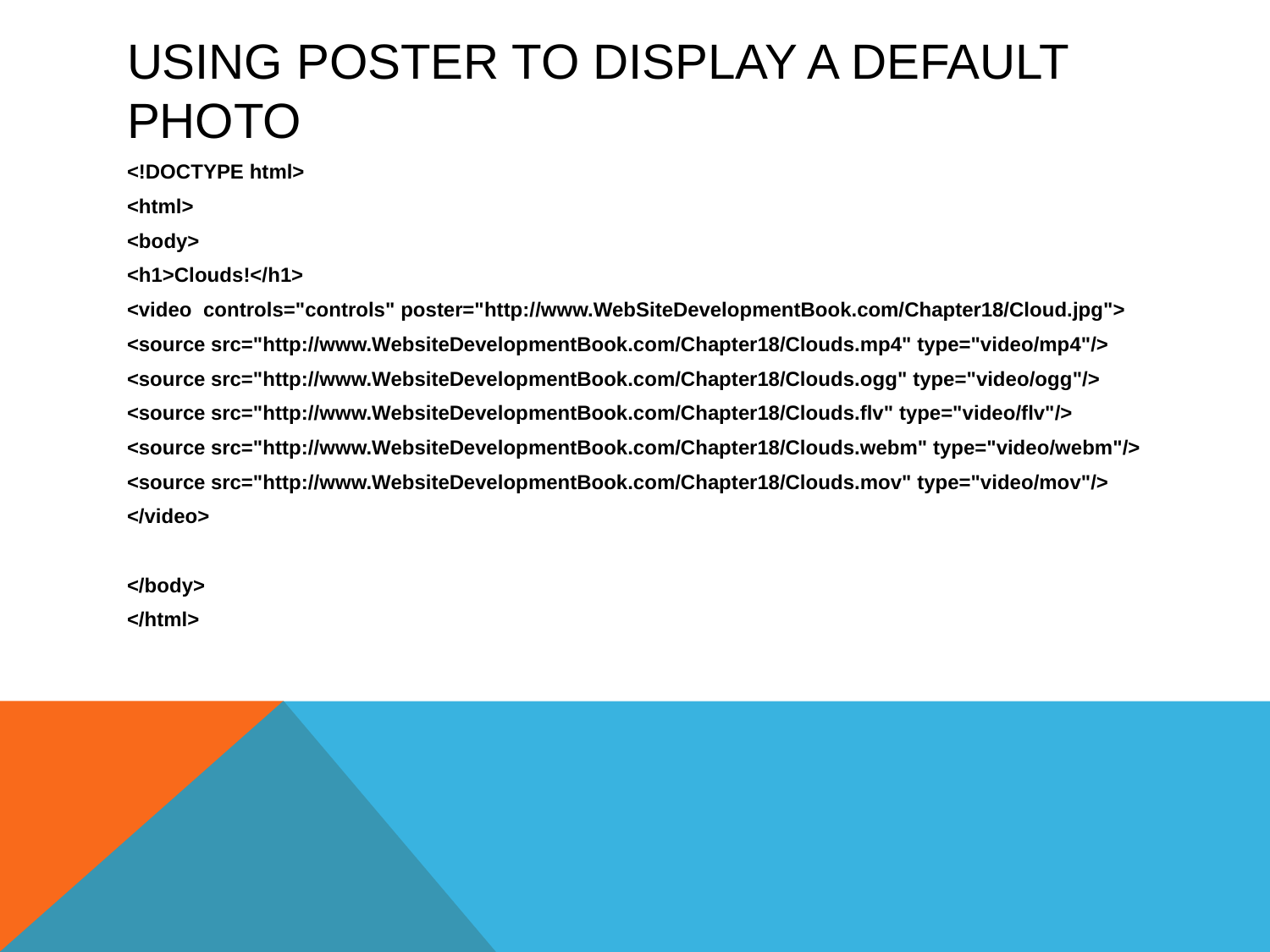

# Using poster to display a default photo
<!DOCTYPE html>
<html>
<body>
<h1>Clouds!</h1>
<video  controls="controls" poster="http://www.WebSiteDevelopmentBook.com/Chapter18/Cloud.jpg">
<source src="http://www.WebsiteDevelopmentBook.com/Chapter18/Clouds.mp4" type="video/mp4"/>
<source src="http://www.WebsiteDevelopmentBook.com/Chapter18/Clouds.ogg" type="video/ogg"/>
<source src="http://www.WebsiteDevelopmentBook.com/Chapter18/Clouds.flv" type="video/flv"/>
<source src="http://www.WebsiteDevelopmentBook.com/Chapter18/Clouds.webm" type="video/webm"/>
<source src="http://www.WebsiteDevelopmentBook.com/Chapter18/Clouds.mov" type="video/mov"/>
</video>

</body>
</html>